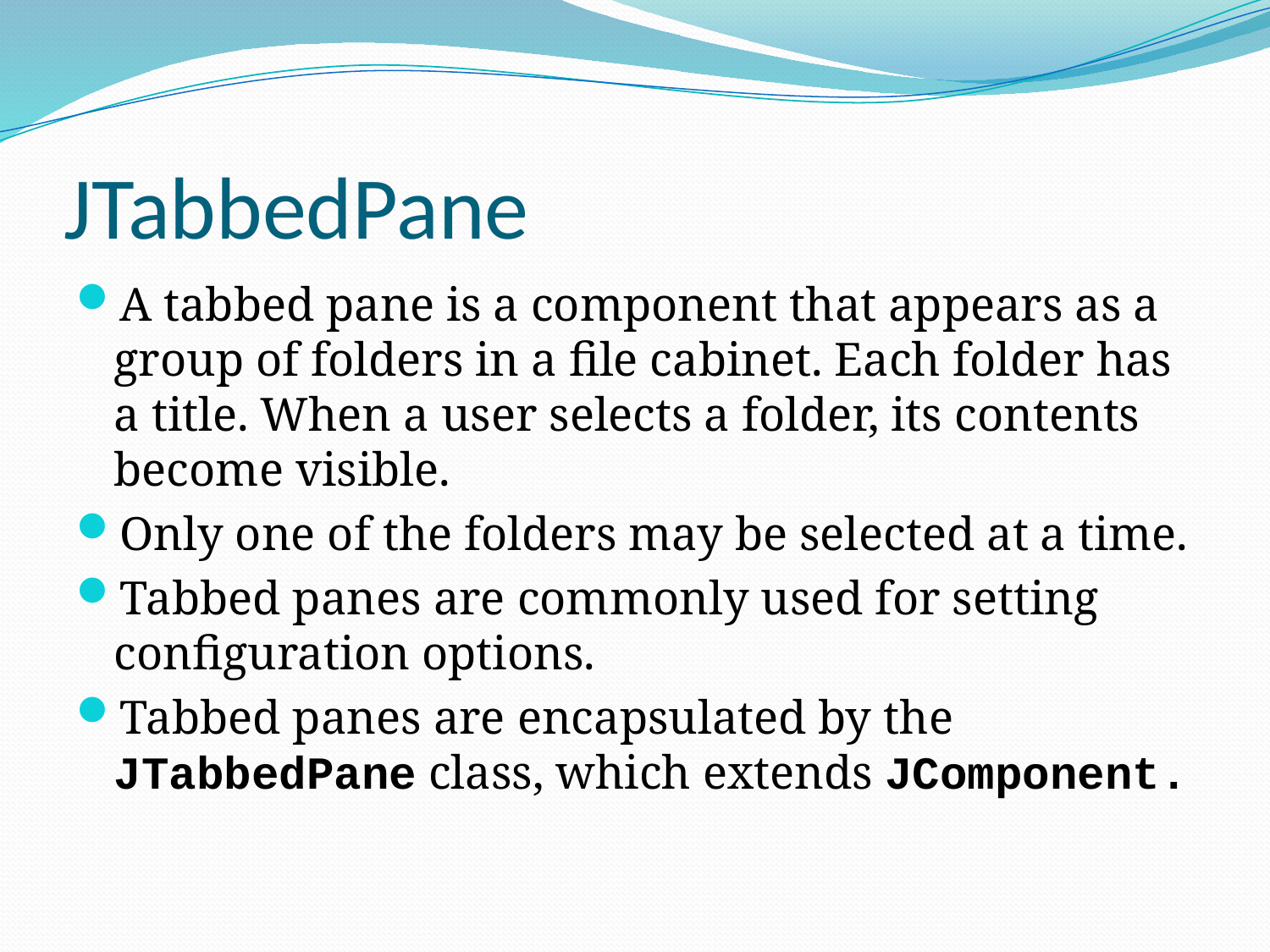

# JTabbedPane
A tabbed pane is a component that appears as a group of folders in a file cabinet. Each folder has a title. When a user selects a folder, its contents become visible.
Only one of the folders may be selected at a time.
Tabbed panes are commonly used for setting configuration options.
Tabbed panes are encapsulated by the JTabbedPane class, which extends JComponent.